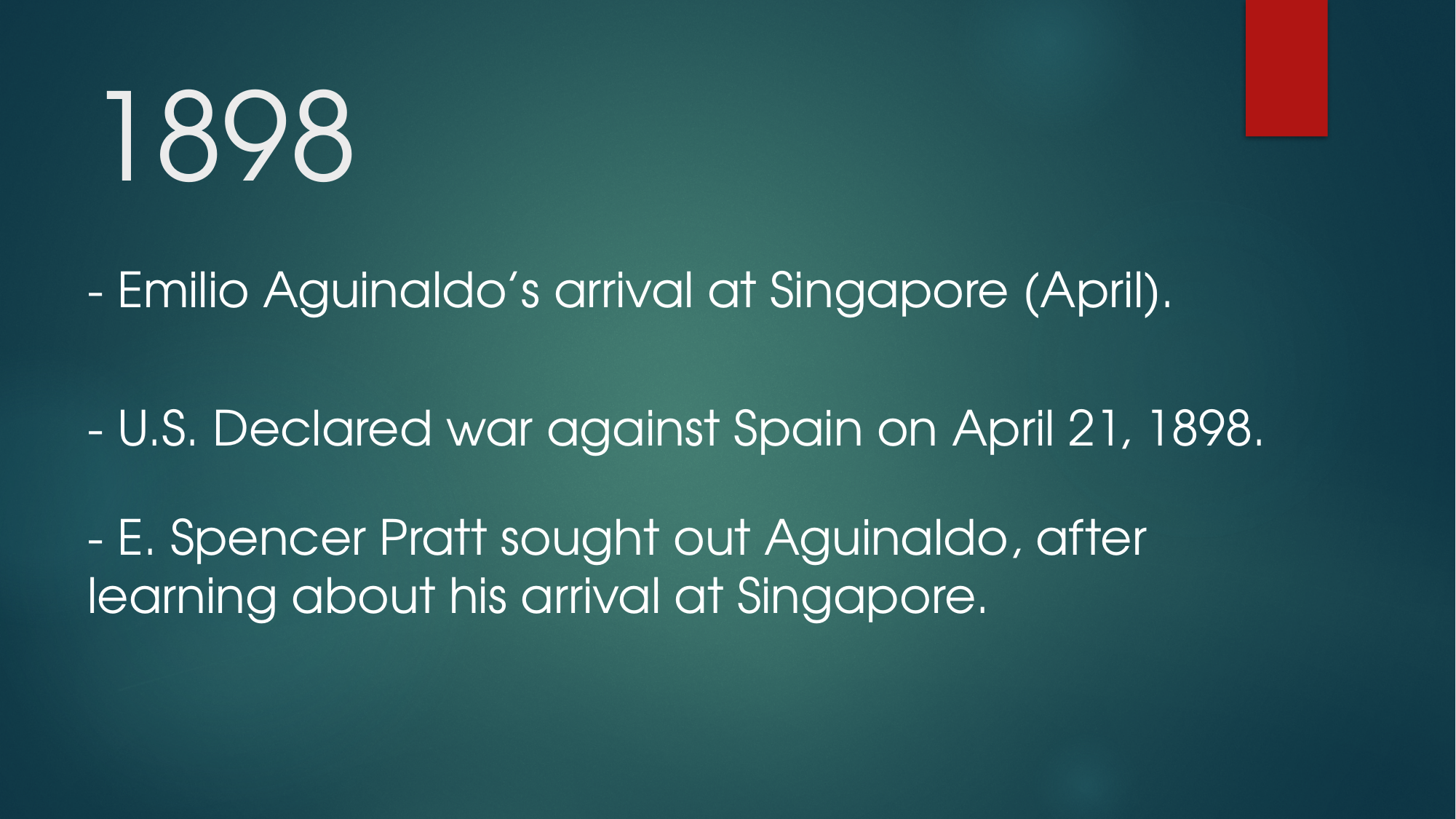

# 1898
- Emilio Aguinaldo’s arrival at Singapore (April).
- U.S. Declared war against Spain on April 21, 1898.
- E. Spencer Pratt sought out Aguinaldo, after learning about his arrival at Singapore.